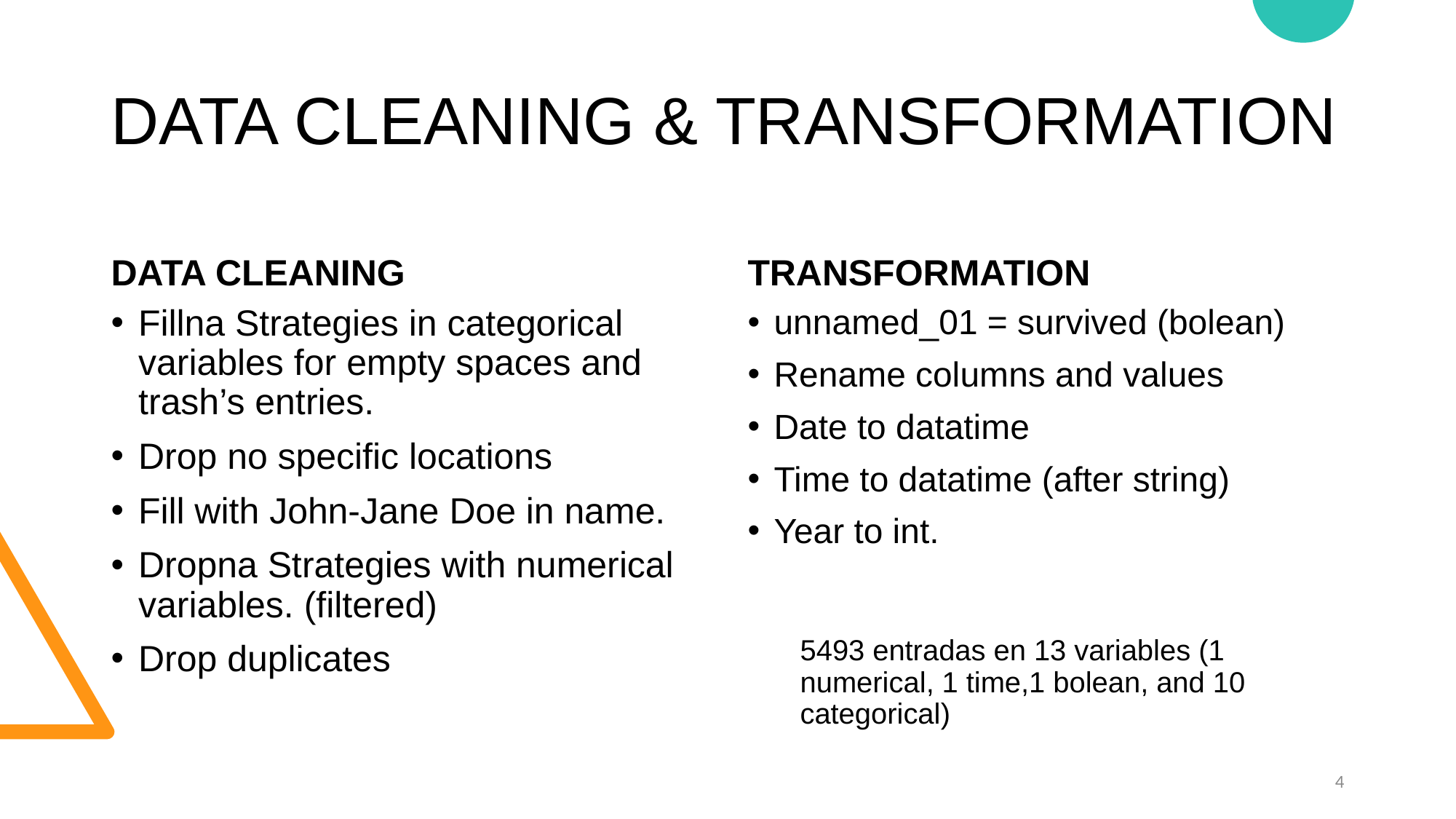

# DATA CLEANING & TRANSFORMATION
DATA CLEANING
TRANSFORMATION
Fillna Strategies in categorical variables for empty spaces and trash’s entries.
Drop no specific locations
Fill with John-Jane Doe in name.
Dropna Strategies with numerical variables. (filtered)
Drop duplicates

unnamed_01 = survived (bolean)
Rename columns and values
Date to datatime
Time to datatime (after string)
Year to int.

5493 entradas en 13 variables (1 numerical, 1 time,1 bolean, and 10 categorical)
4